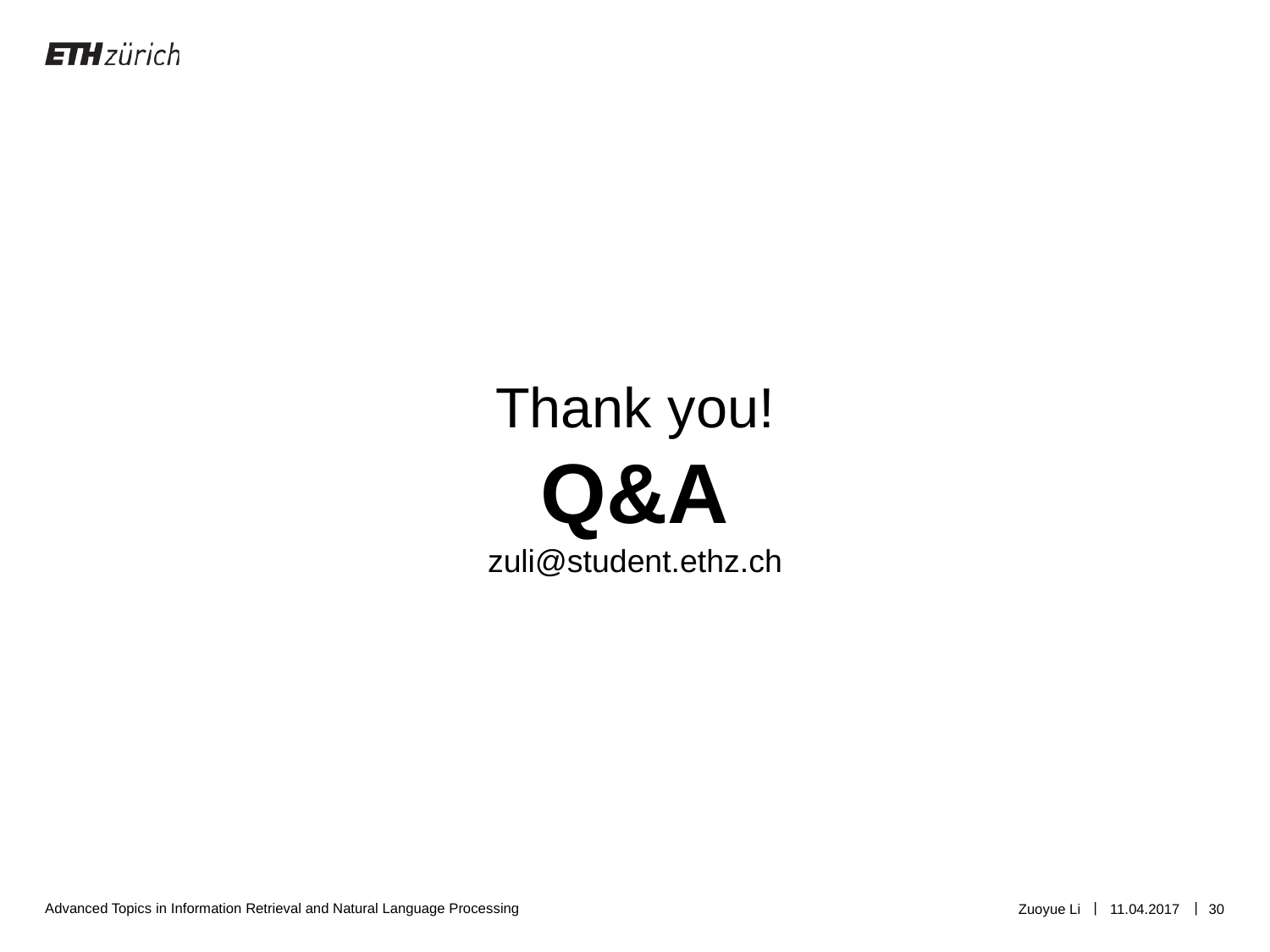

Thank you!
Q&A
zuli@student.ethz.ch
Zuoyue Li
11.04.2017
30